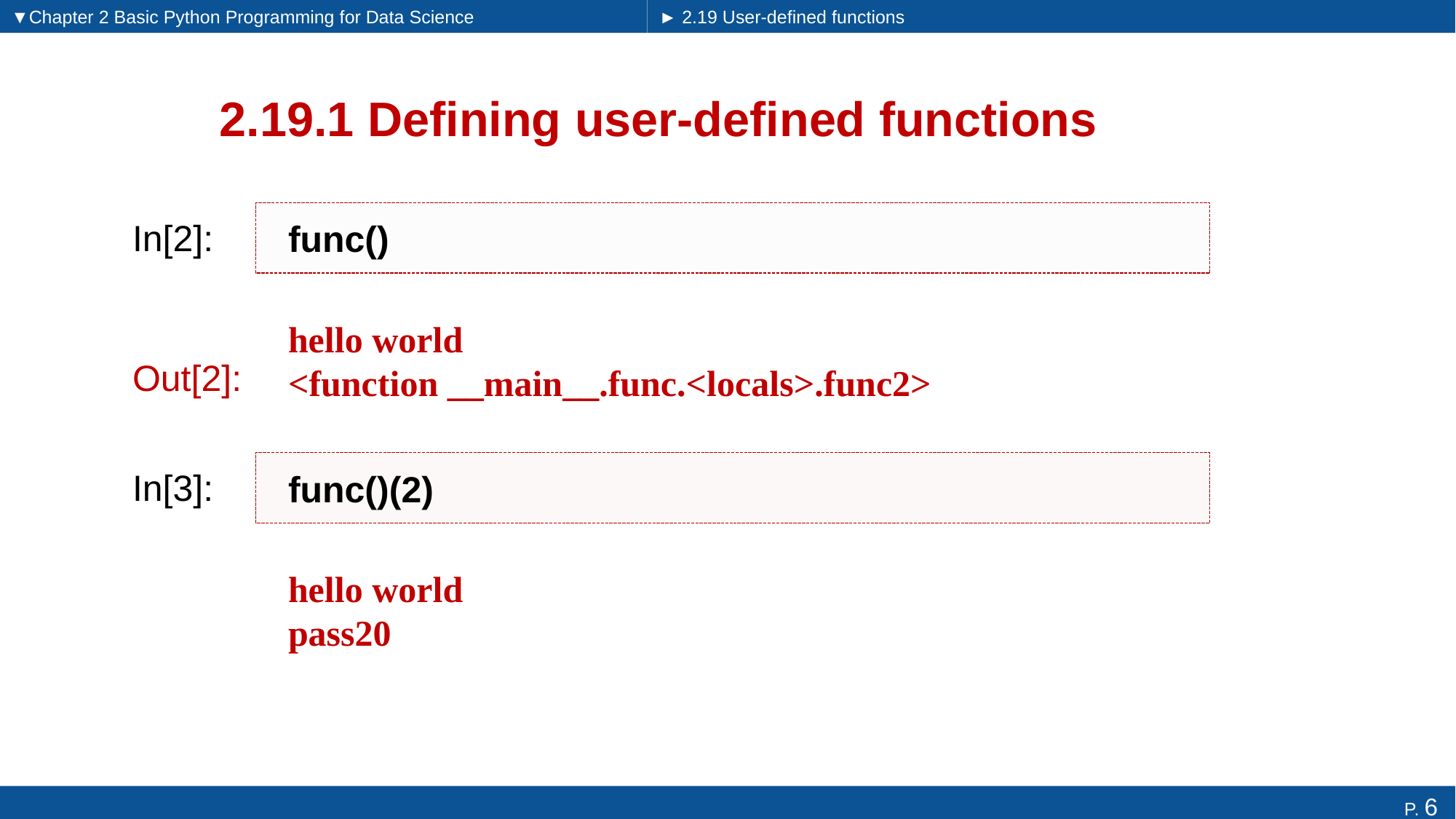

▼Chapter 2 Basic Python Programming for Data Science
► 2.19 User-defined functions
# 2.19.1 Defining user-defined functions
func()
In[2]:
hello world
<function __main__.func.<locals>.func2>
Out[2]:
func()(2)
In[3]:
hello world
pass20